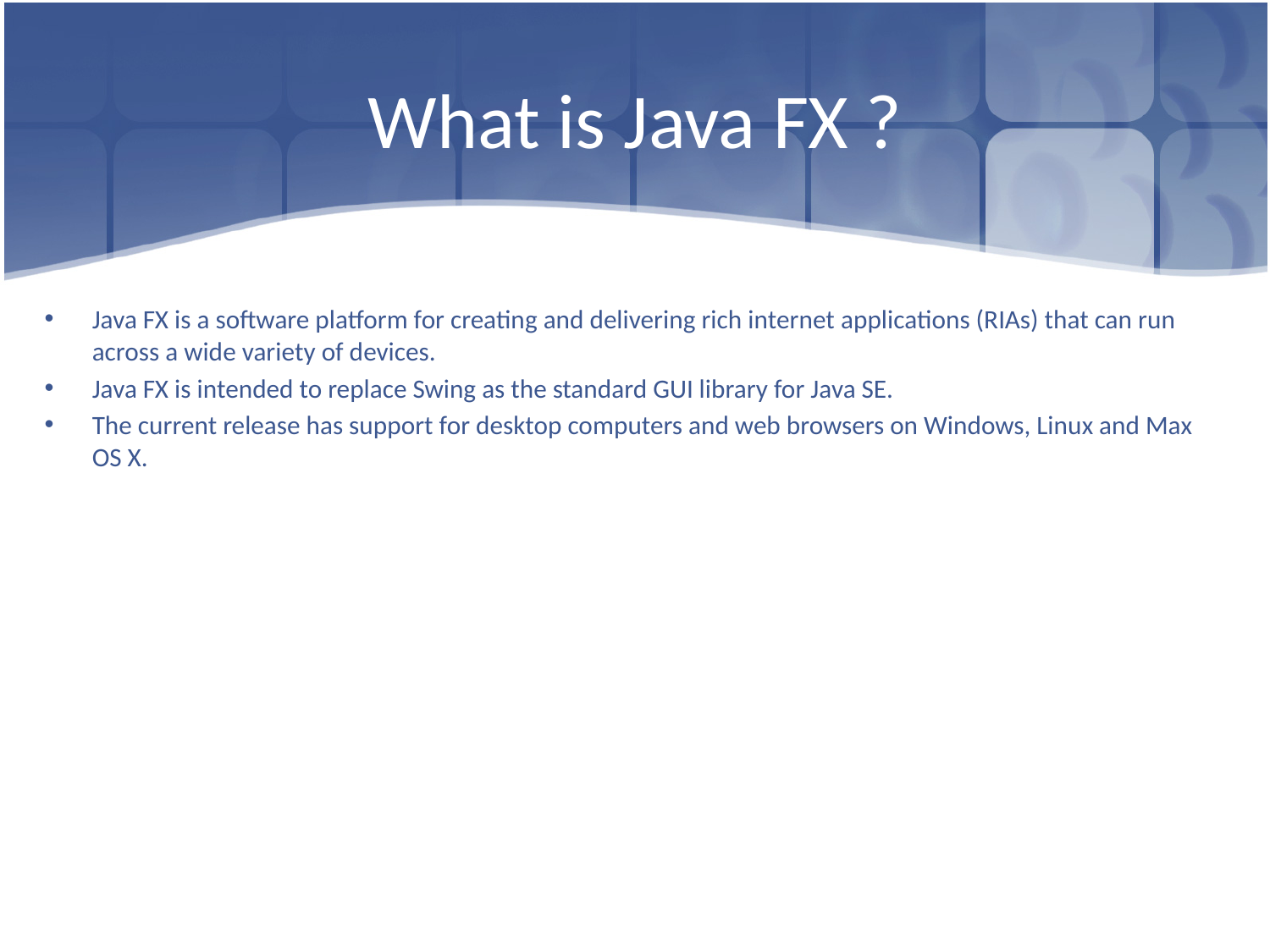

# What is Java FX ?
Java FX is a software platform for creating and delivering rich internet applications (RIAs) that can run across a wide variety of devices.
Java FX is intended to replace Swing as the standard GUI library for Java SE.
The current release has support for desktop computers and web browsers on Windows, Linux and Max OS X.